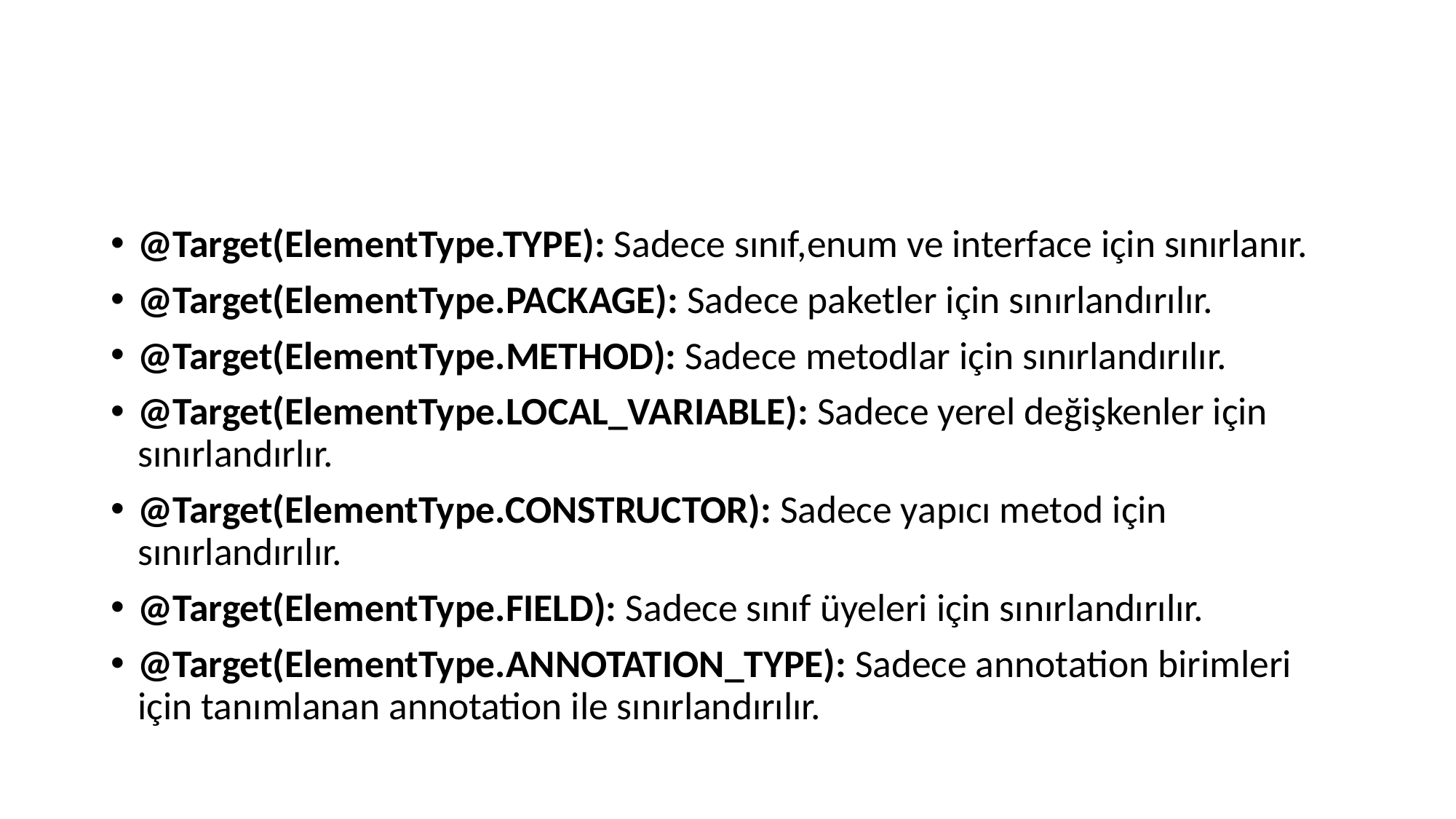

#
@Target(ElementType.TYPE): Sadece sınıf,enum ve interface için sınırlanır.
@Target(ElementType.PACKAGE): Sadece paketler için sınırlandırılır.
@Target(ElementType.METHOD): Sadece metodlar için sınırlandırılır.
@Target(ElementType.LOCAL_VARIABLE): Sadece yerel değişkenler için sınırlandırlır.
@Target(ElementType.CONSTRUCTOR): Sadece yapıcı metod için sınırlandırılır.
@Target(ElementType.FIELD): Sadece sınıf üyeleri için sınırlandırılır.
@Target(ElementType.ANNOTATION_TYPE): Sadece annotation birimleri için tanımlanan annotation ile sınırlandırılır.